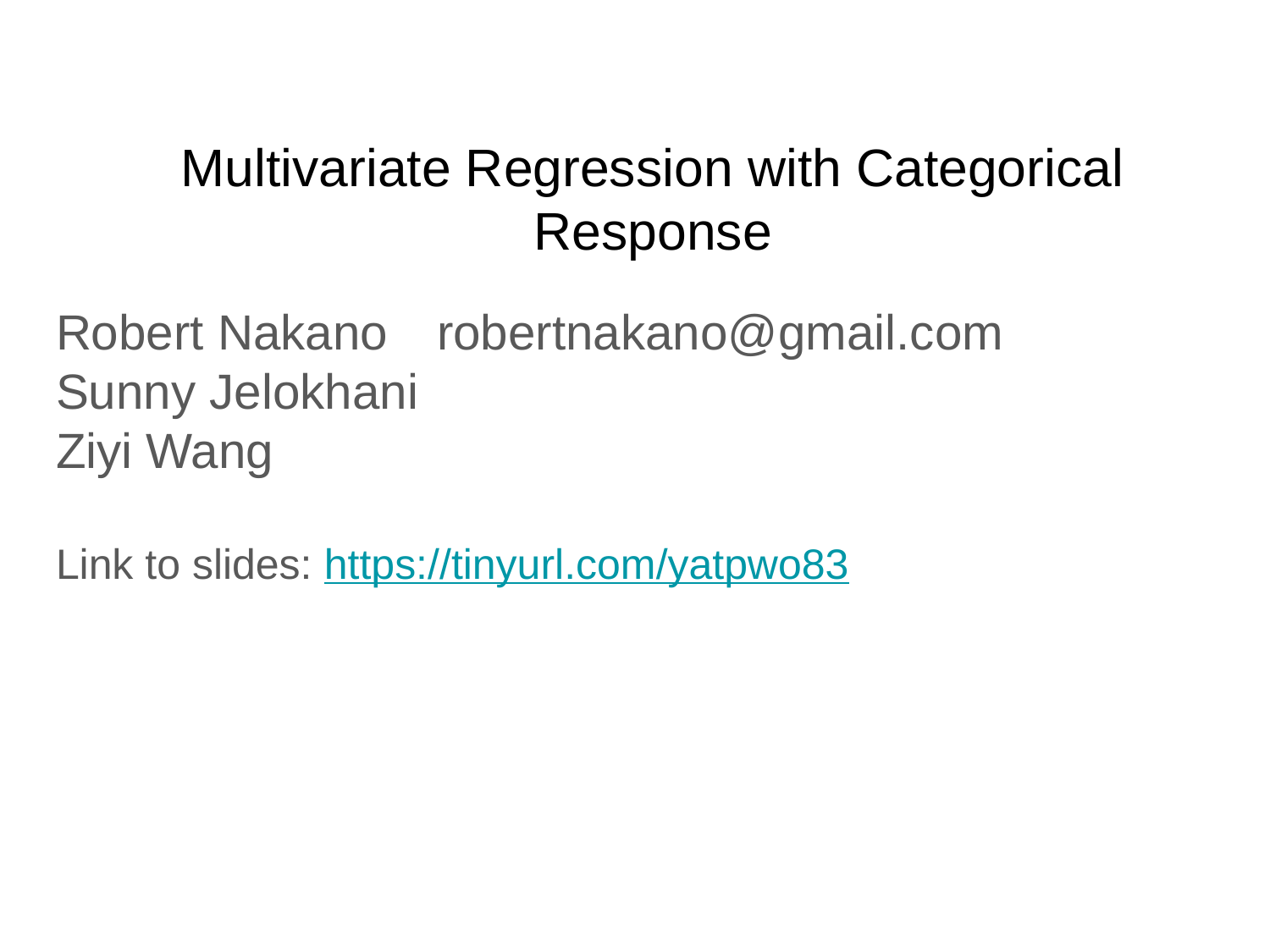

# Multivariate Regression with Categorical Response
Robert Nakano 	robertnakano@gmail.com
Sunny Jelokhani
Ziyi Wang

Link to slides: https://tinyurl.com/yatpwo83